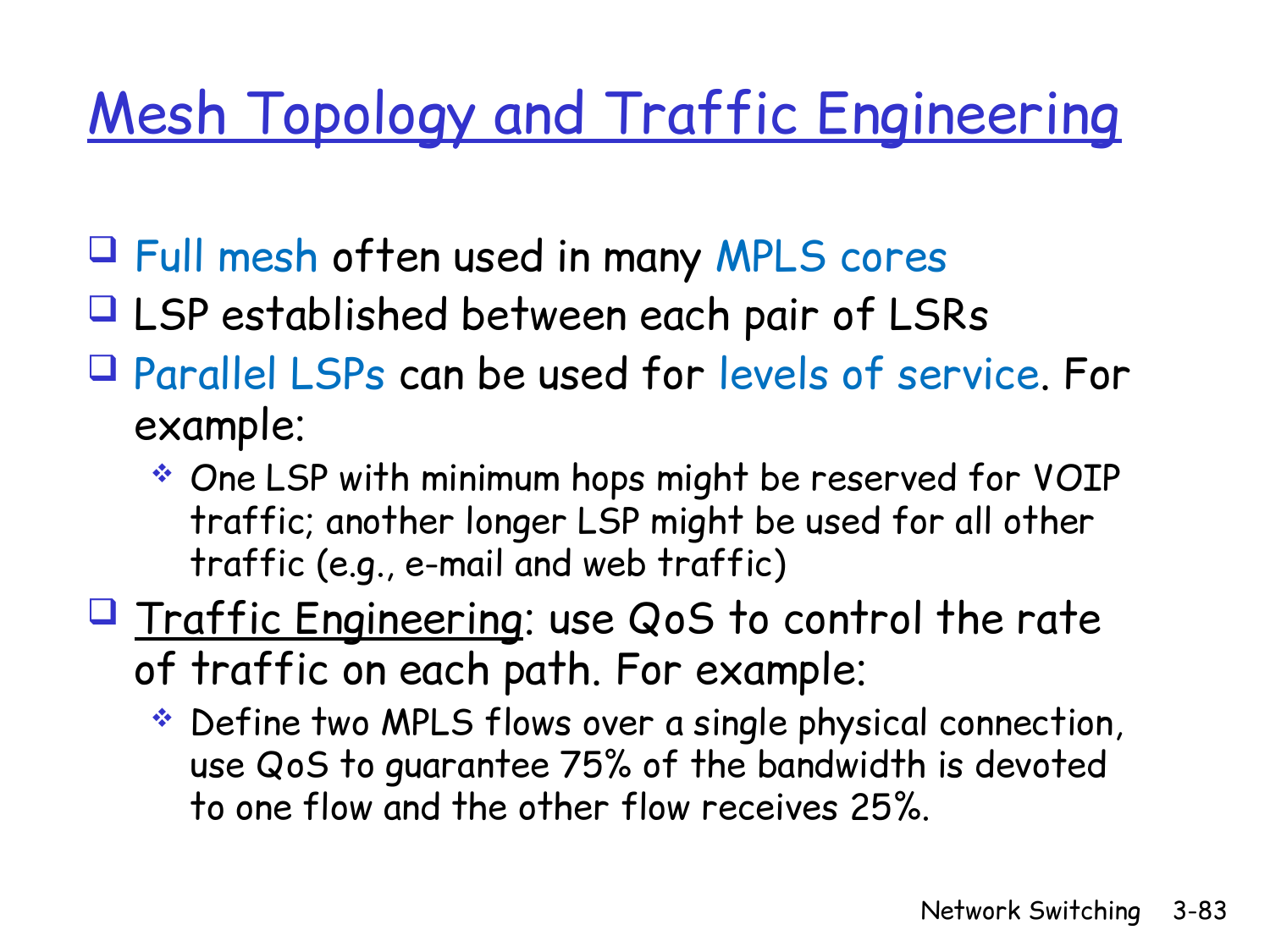

# Mesh Topology and Traffic Engineering
Full mesh often used in many MPLS cores
LSP established between each pair of LSRs
Parallel LSPs can be used for levels of service. For example:
One LSP with minimum hops might be reserved for VOIP traffic; another longer LSP might be used for all other traffic (e.g., e-mail and web traffic)
Traffic Engineering: use QoS to control the rate of traffic on each path. For example:
Define two MPLS flows over a single physical connection, use QoS to guarantee 75% of the bandwidth is devoted to one flow and the other flow receives 25%.
Network Switching
3-83